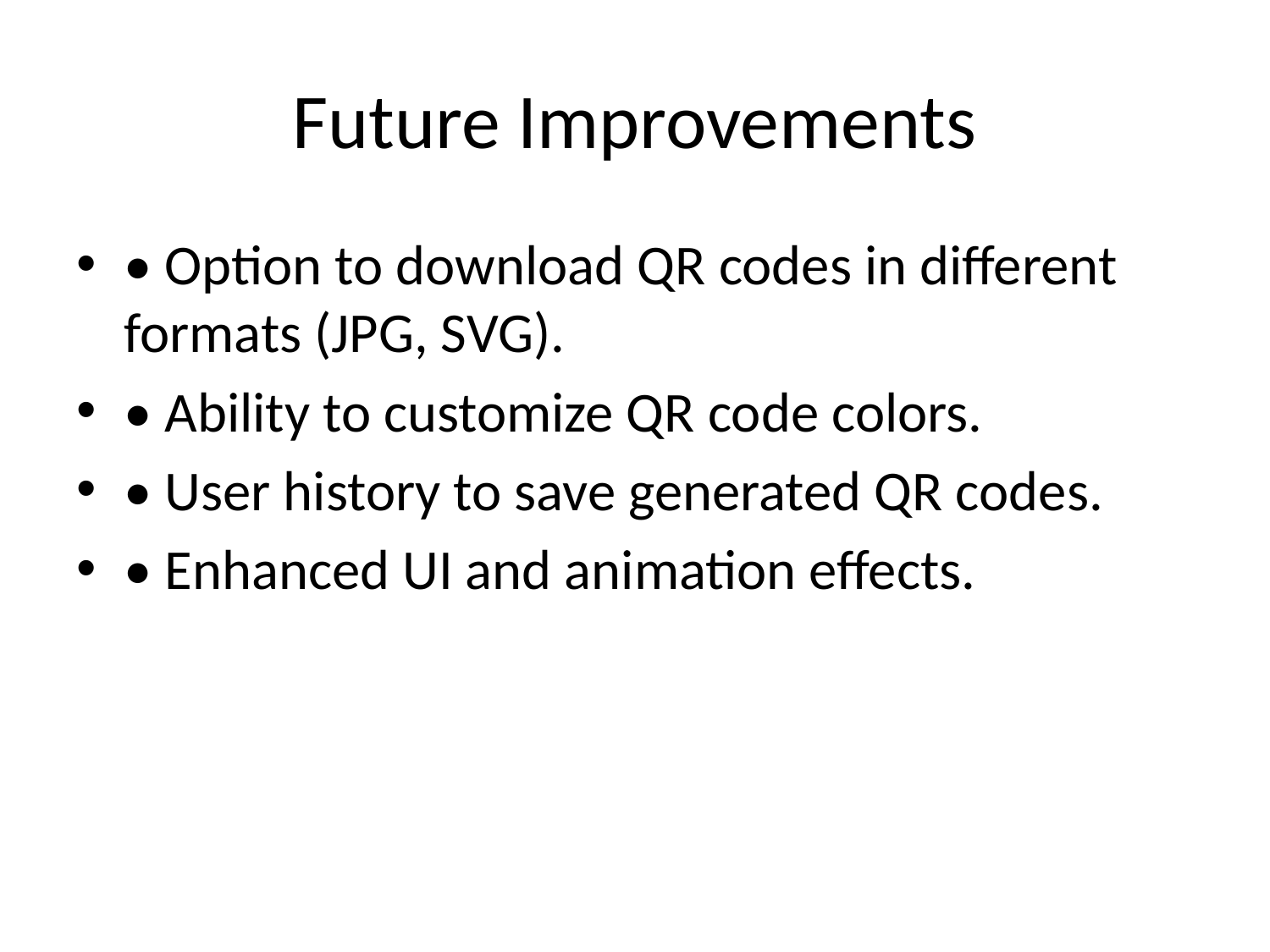

# Future Improvements
• Option to download QR codes in different formats (JPG, SVG).
• Ability to customize QR code colors.
• User history to save generated QR codes.
• Enhanced UI and animation effects.